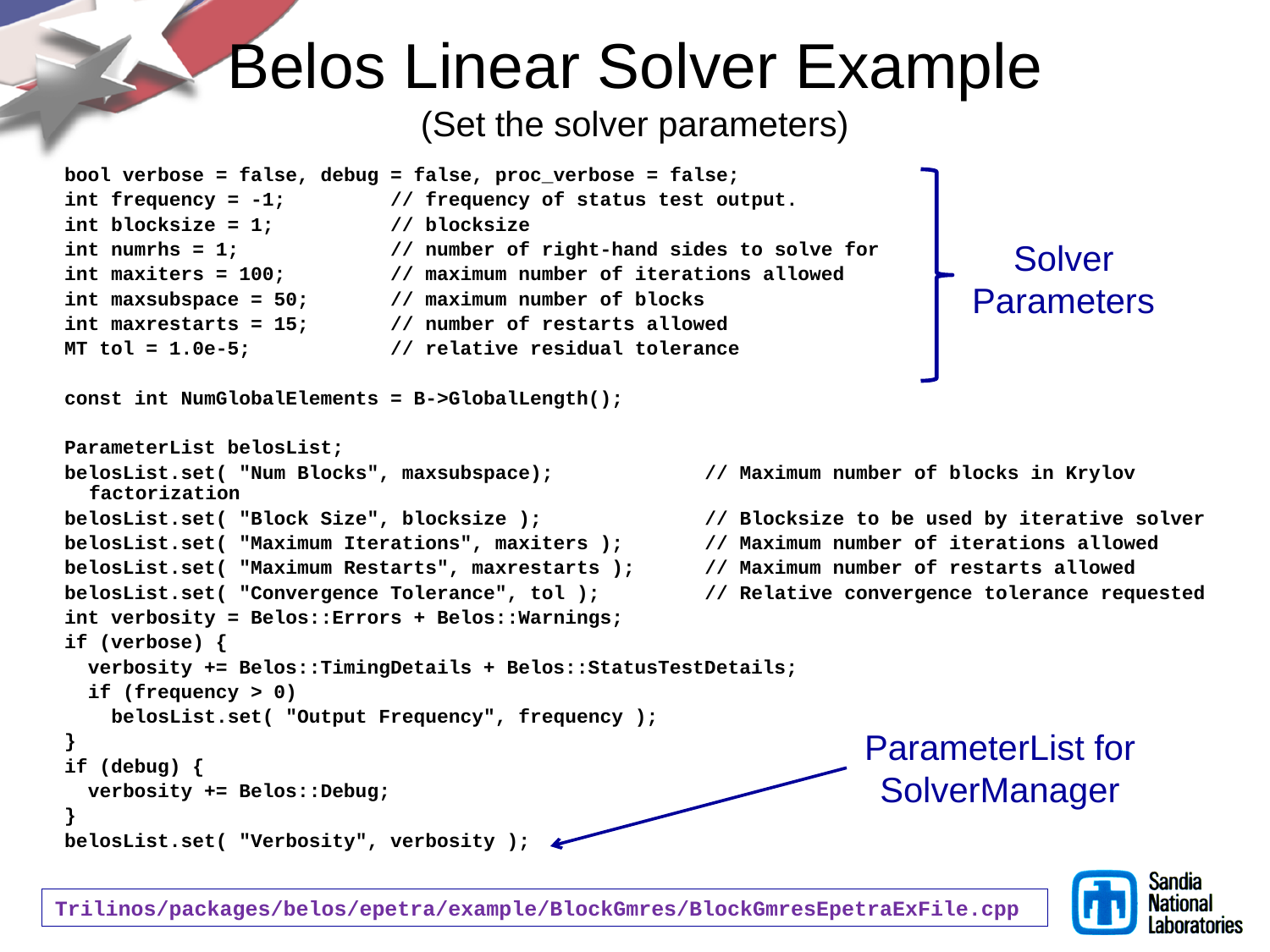

# Belos Linear Solver Example (Set the solver parameters)
  bool verbose = false, debug = false, proc_verbose = false;
  int frequency = -1;         // frequency of status test output.
  int blocksize = 1;          // blocksize
  int numrhs = 1;             // number of right-hand sides to solve for
  int maxiters = 100;         // maximum number of iterations allowed
  int maxsubspace = 50;       // maximum number of blocks
  int maxrestarts = 15;       // number of restarts allowed
  MT tol = 1.0e-5;            // relative residual tolerance

  const int NumGlobalElements = B->GlobalLength();

  ParameterList belosList;
  belosList.set( "Num Blocks", maxsubspace);             // Maximum number of blocks in Krylov factorization
  belosList.set( "Block Size", blocksize );              // Blocksize to be used by iterative solver
  belosList.set( "Maximum Iterations", maxiters );       // Maximum number of iterations allowed
  belosList.set( "Maximum Restarts", maxrestarts );      // Maximum number of restarts allowed
  belosList.set( "Convergence Tolerance", tol );         // Relative convergence tolerance requested
  int verbosity = Belos::Errors + Belos::Warnings;
  if (verbose) {
    verbosity += Belos::TimingDetails + Belos::StatusTestDetails;
    if (frequency > 0)
      belosList.set( "Output Frequency", frequency );
  }
  if (debug) {
    verbosity += Belos::Debug;
  }
  belosList.set( "Verbosity", verbosity );

Solver Parameters

ParameterList for SolverManager
Trilinos/packages/belos/epetra/example/BlockGmres/BlockGmresEpetraExFile.cpp